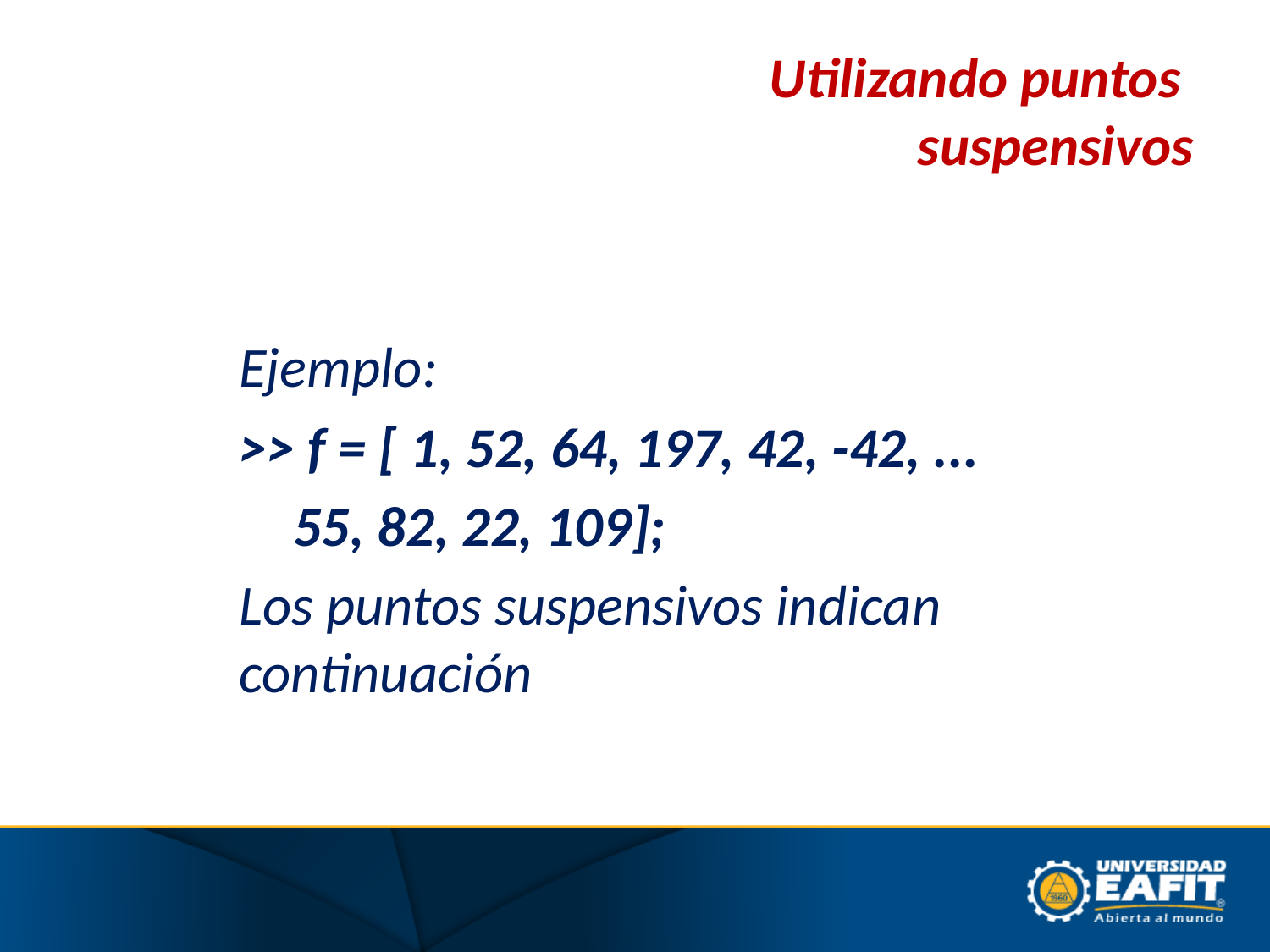

# Utilizando puntos suspensivos

	Ejemplo:
	>> f = [ 1, 52, 64, 197, 42, -42, ...
        55, 82, 22, 109];
	Los puntos suspensivos indican continuación